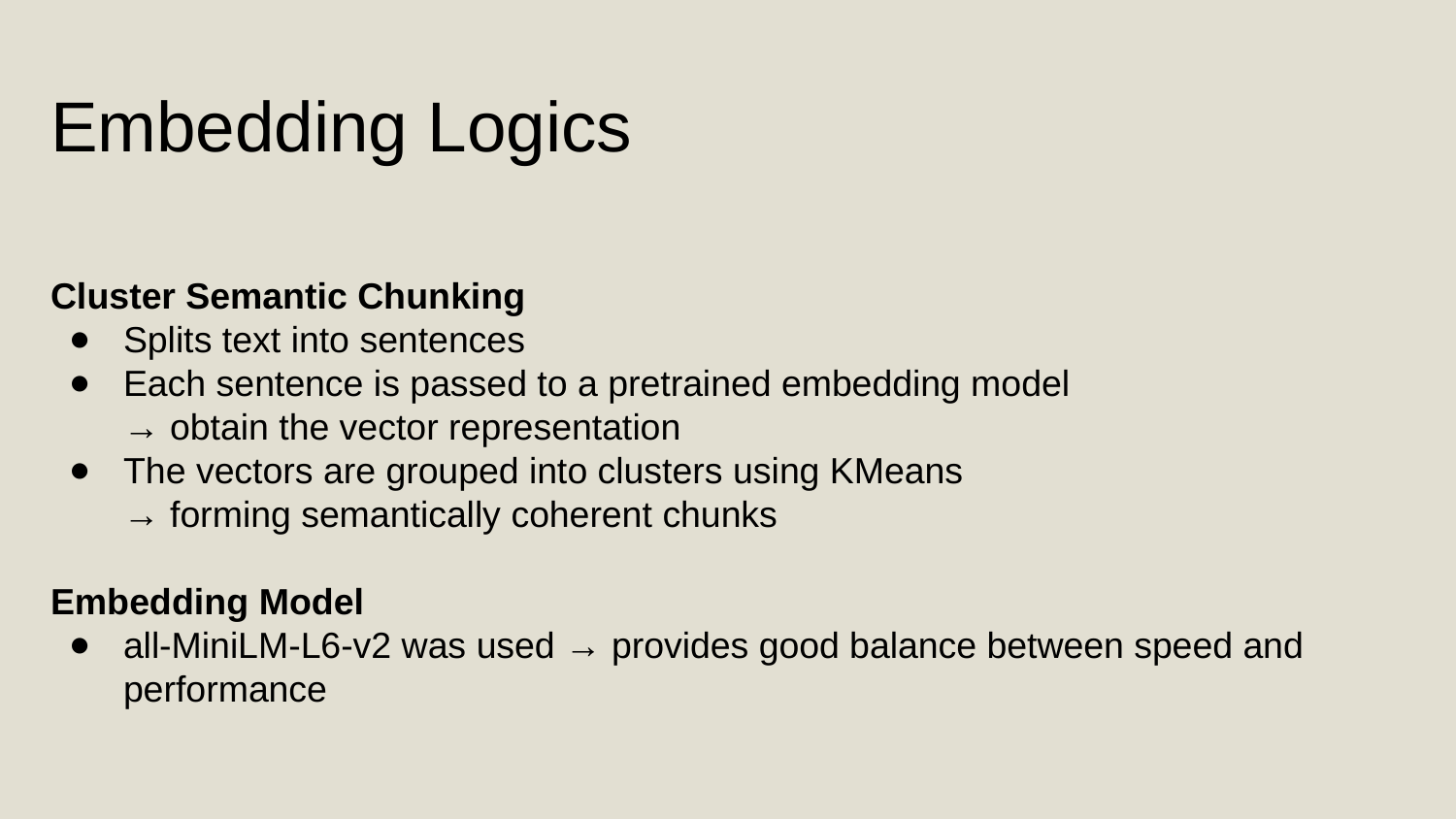

Embedding Logics
Cluster Semantic Chunking
Splits text into sentences
Each sentence is passed to a pretrained embedding model
→ obtain the vector representation
The vectors are grouped into clusters using KMeans
→ forming semantically coherent chunks

Embedding Model
all-MiniLM-L6-v2 was used → provides good balance between speed and performance